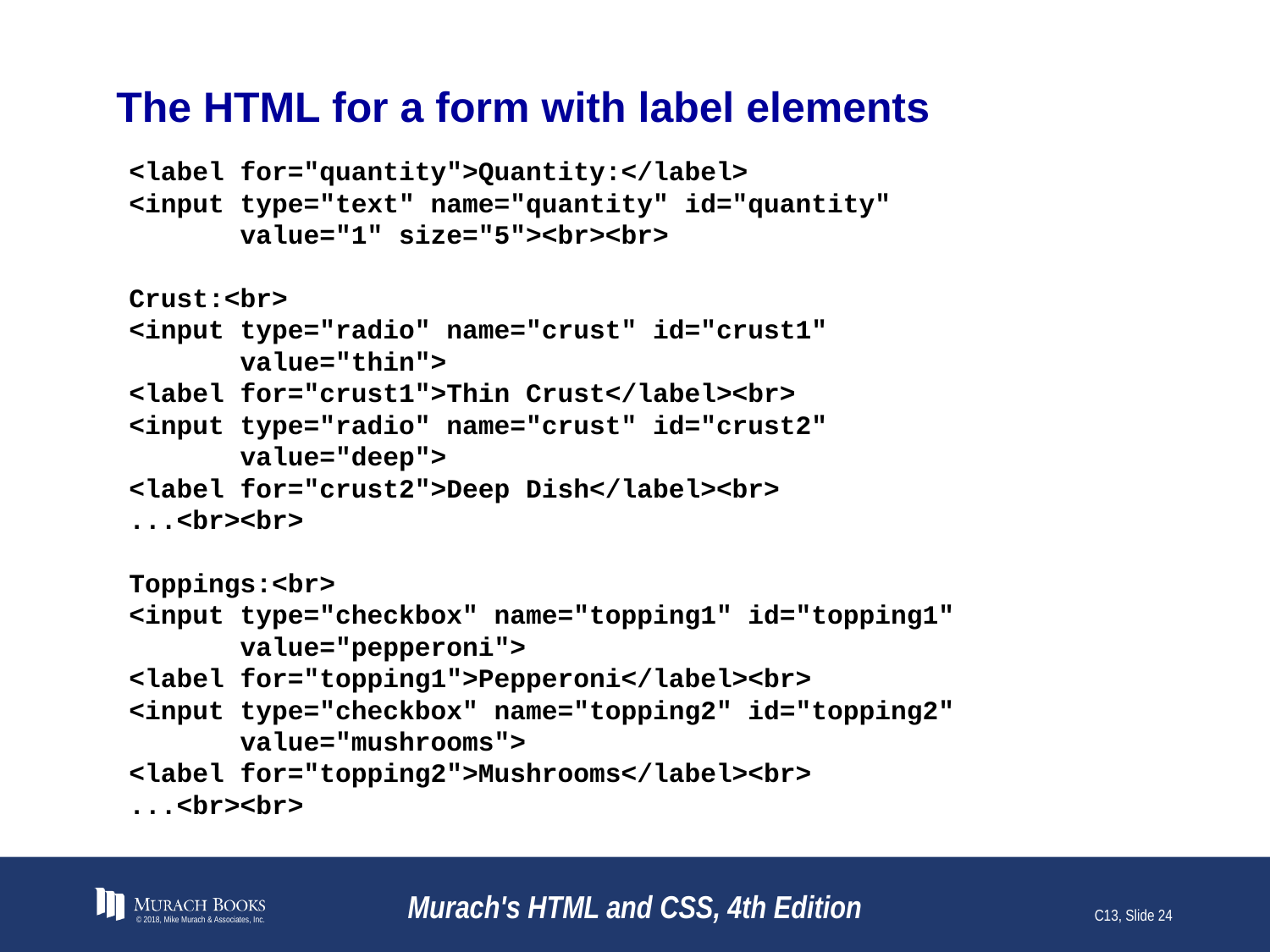

# The HTML for a form with label elements
<label for="quantity">Quantity:</label>
<input type="text" name="quantity" id="quantity"
       value="1" size="5"><br><br>

Crust:<br>
<input type="radio" name="crust" id="crust1"
       value="thin">
<label for="crust1">Thin Crust</label><br>
<input type="radio" name="crust" id="crust2"
       value="deep">
<label for="crust2">Deep Dish</label><br>
...<br><br>

Toppings:<br>
<input type="checkbox" name="topping1" id="topping1"
       value="pepperoni">
<label for="topping1">Pepperoni</label><br>
<input type="checkbox" name="topping2" id="topping2"
       value="mushrooms">
<label for="topping2">Mushrooms</label><br>
...<br><br>

© 2018, Mike Murach & Associates, Inc.
Murach's HTML and CSS, 4th Edition

C13, Slide 24